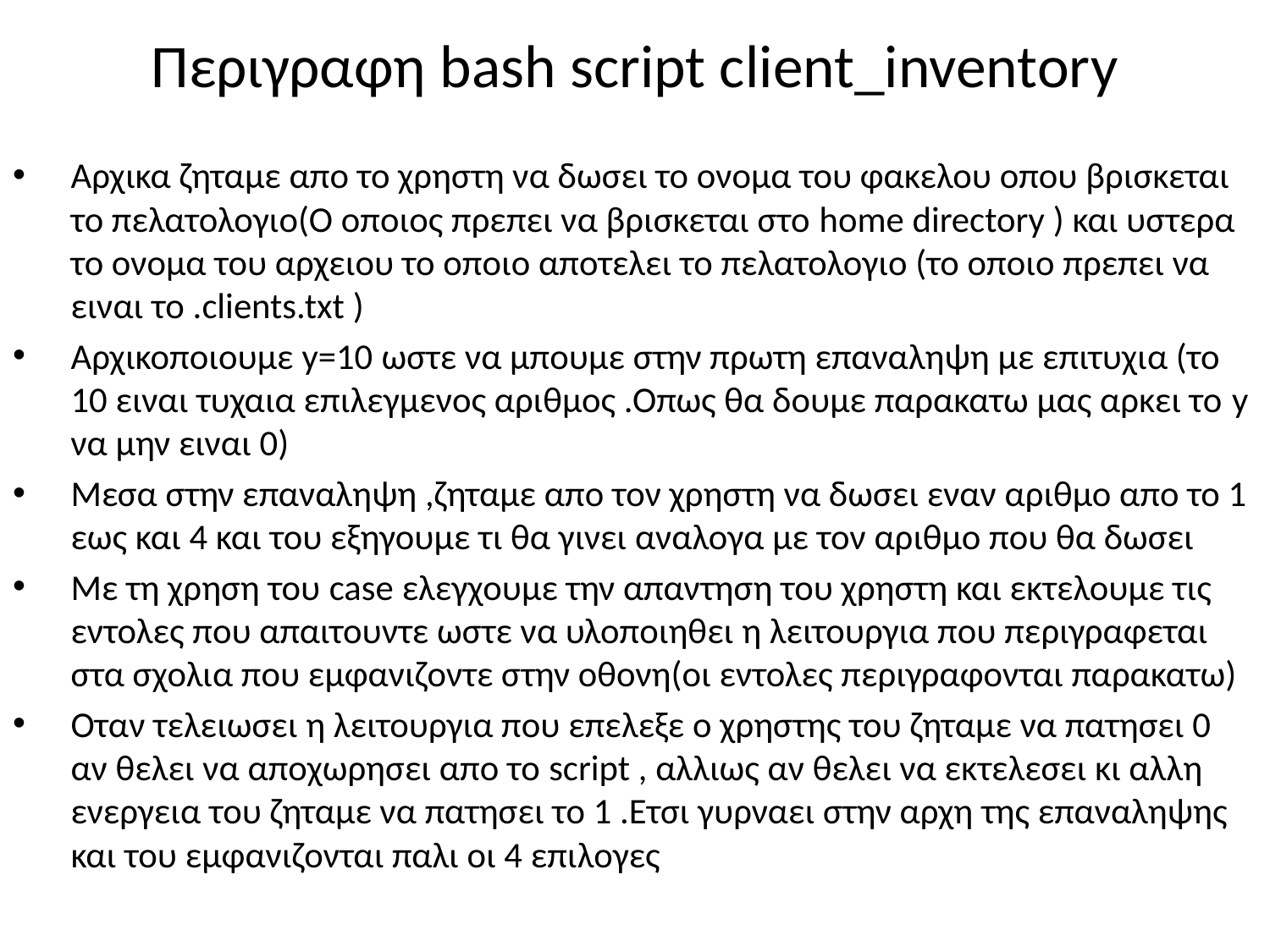

# Περιγραφη bash script client_inventory
Aρχικα ζηταμε απο το χρηστη να δωσει το ονομα του φακελου οπου βρισκεται το πελατολογιο(Ο οποιος πρεπει να βρισκεται στο hοme directory ) και υστερα το ονομα του αρχειου το οποιο αποτελει το πελατολογιο (το οποιο πρεπει να ειναι το .clients.txt )
Aρχικοποιουμε y=10 ωστε να μπουμε στην πρωτη επαναληψη με επιτυχια (το 10 ειναι τυχαια επιλεγμενος αριθμος .Οπως θα δουμε παρακατω μας αρκει το y να μην ειναι 0)
Μεσα στην επαναληψη ,ζηταμε απο τον χρηστη να δωσει εναν αριθμο απο το 1 εως και 4 και του εξηγουμε τι θα γινει αναλογα με τον αριθμο που θα δωσει
Με τη χρηση του case ελεγχουμε την απαντηση του χρηστη και εκτελουμε τις εντολες που απαιτουντε ωστε να υλοποιηθει η λειτουργια που περιγραφεται στα σχολια που εμφανιζοντε στην οθονη(οι εντολες περιγραφονται παρακατω)
Οταν τελειωσει η λειτουργια που επελεξε ο χρηστης του ζηταμε να πατησει 0 αν θελει να αποχωρησει απο το script , αλλιως αν θελει να εκτελεσει κι αλλη ενεργεια του ζηταμε να πατησει το 1 .Ετσι γυρναει στην αρχη της επαναληψης και του εμφανιζονται παλι οι 4 επιλογες